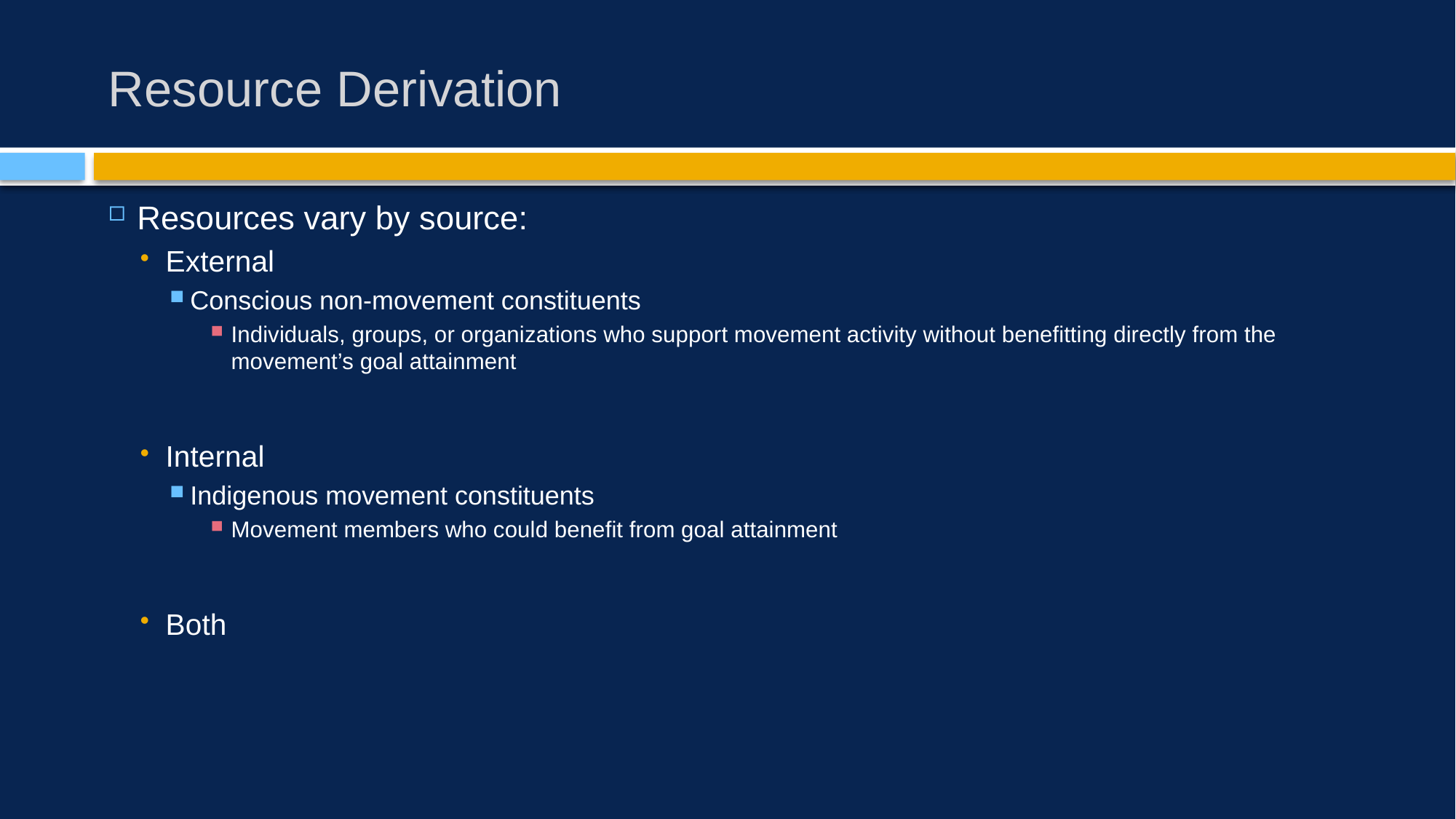

# Resource Derivation
Resources vary by source:
External
Conscious non-movement constituents
Individuals, groups, or organizations who support movement activity without benefitting directly from the movement’s goal attainment

Internal
Indigenous movement constituents
Movement members who could benefit from goal attainment

Both